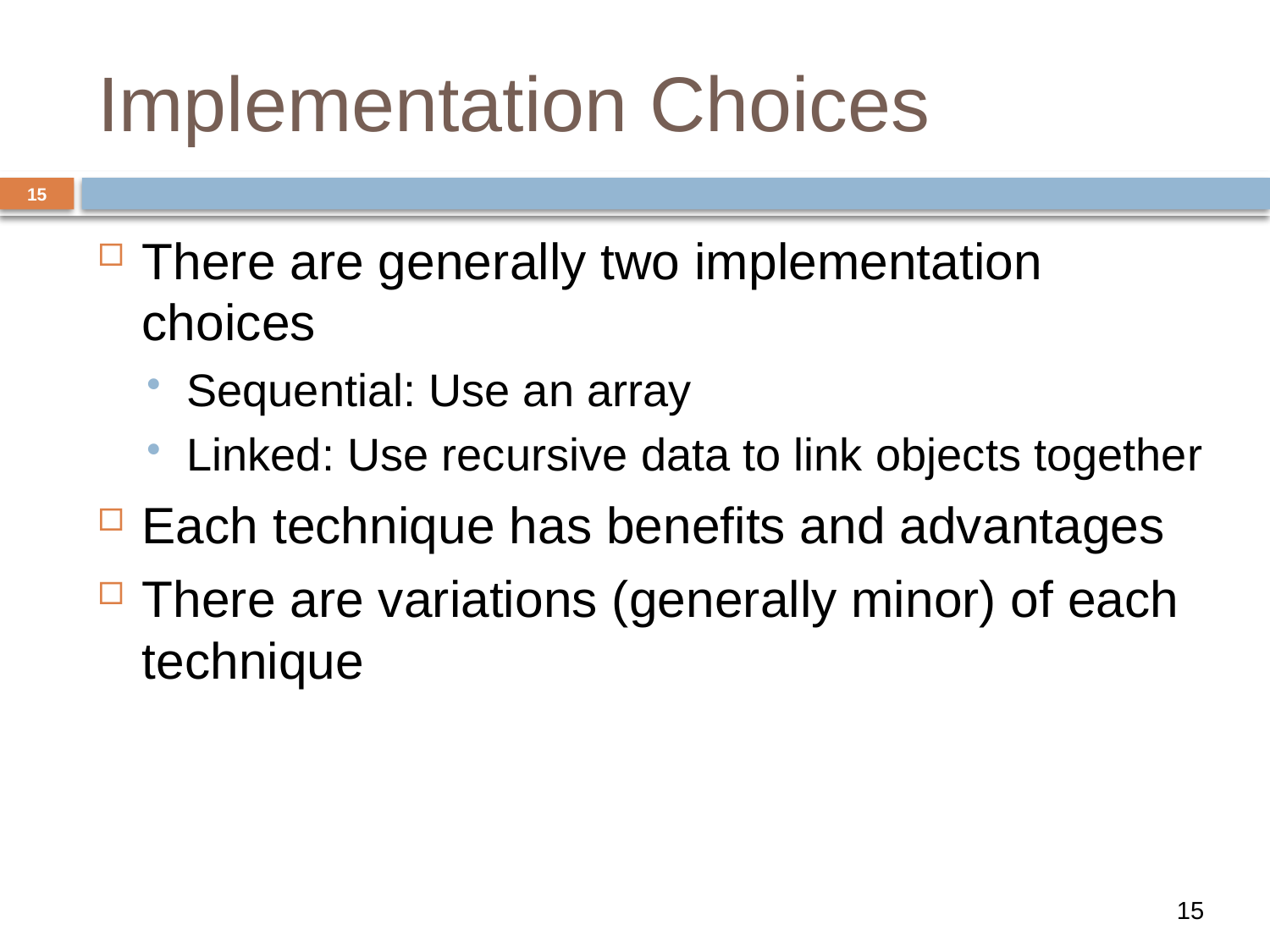

# Implementation Choices
15
There are generally two implementation choices
Sequential: Use an array
Linked: Use recursive data to link objects together
Each technique has benefits and advantages
There are variations (generally minor) of each technique